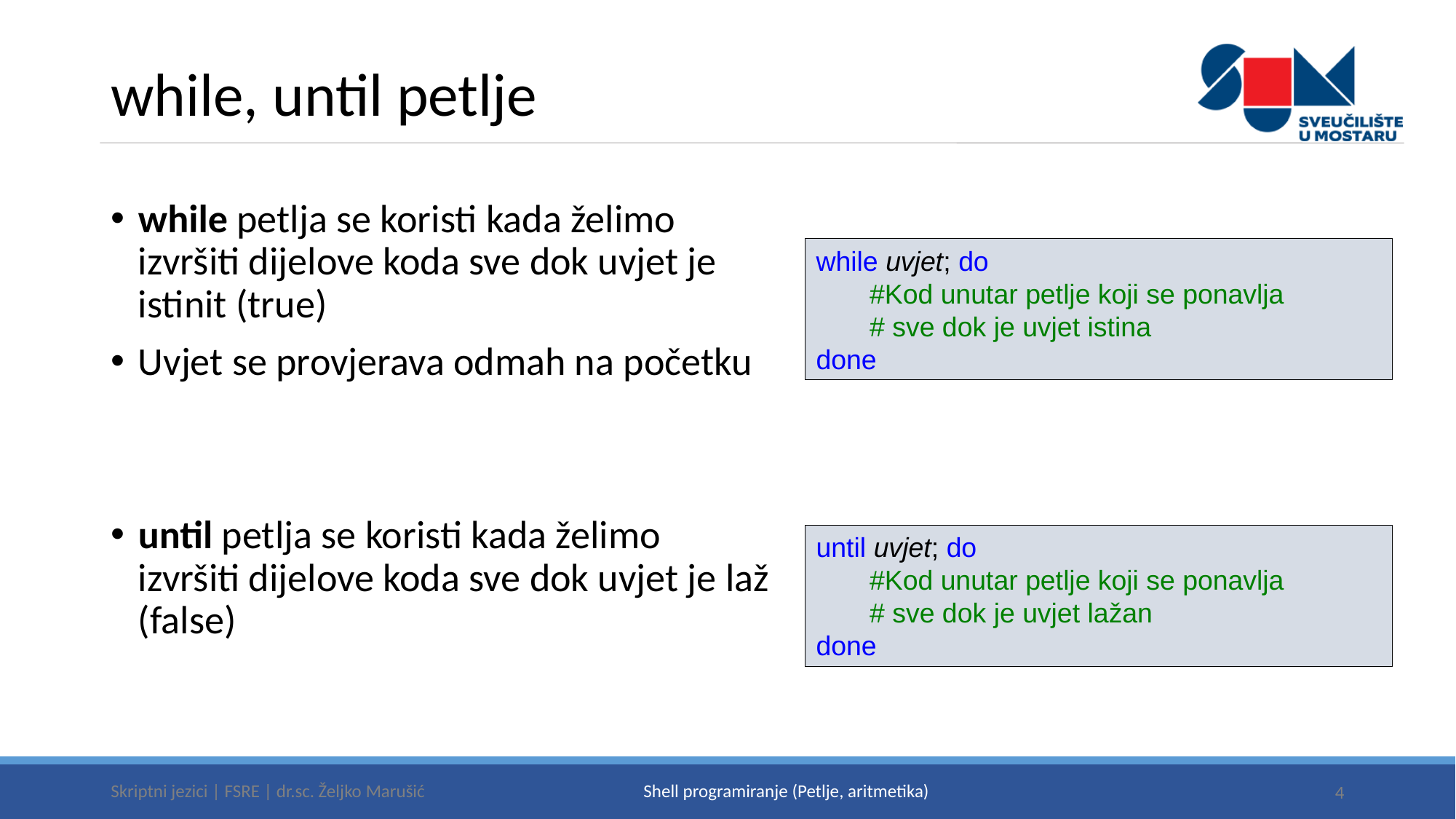

# while, until petlje
while petlja se koristi kada želimo izvršiti dijelove koda sve dok uvjet je istinit (true)
Uvjet se provjerava odmah na početku

until petlja se koristi kada želimo izvršiti dijelove koda sve dok uvjet je laž (false)

while uvjet; do
       #Kod unutar petlje koji se ponavlja
       # sve dok je uvjet istina
done
until uvjet; do
       #Kod unutar petlje koji se ponavlja
       # sve dok je uvjet lažan
done
Skriptni jezici | FSRE | dr.sc. Željko Marušić
4